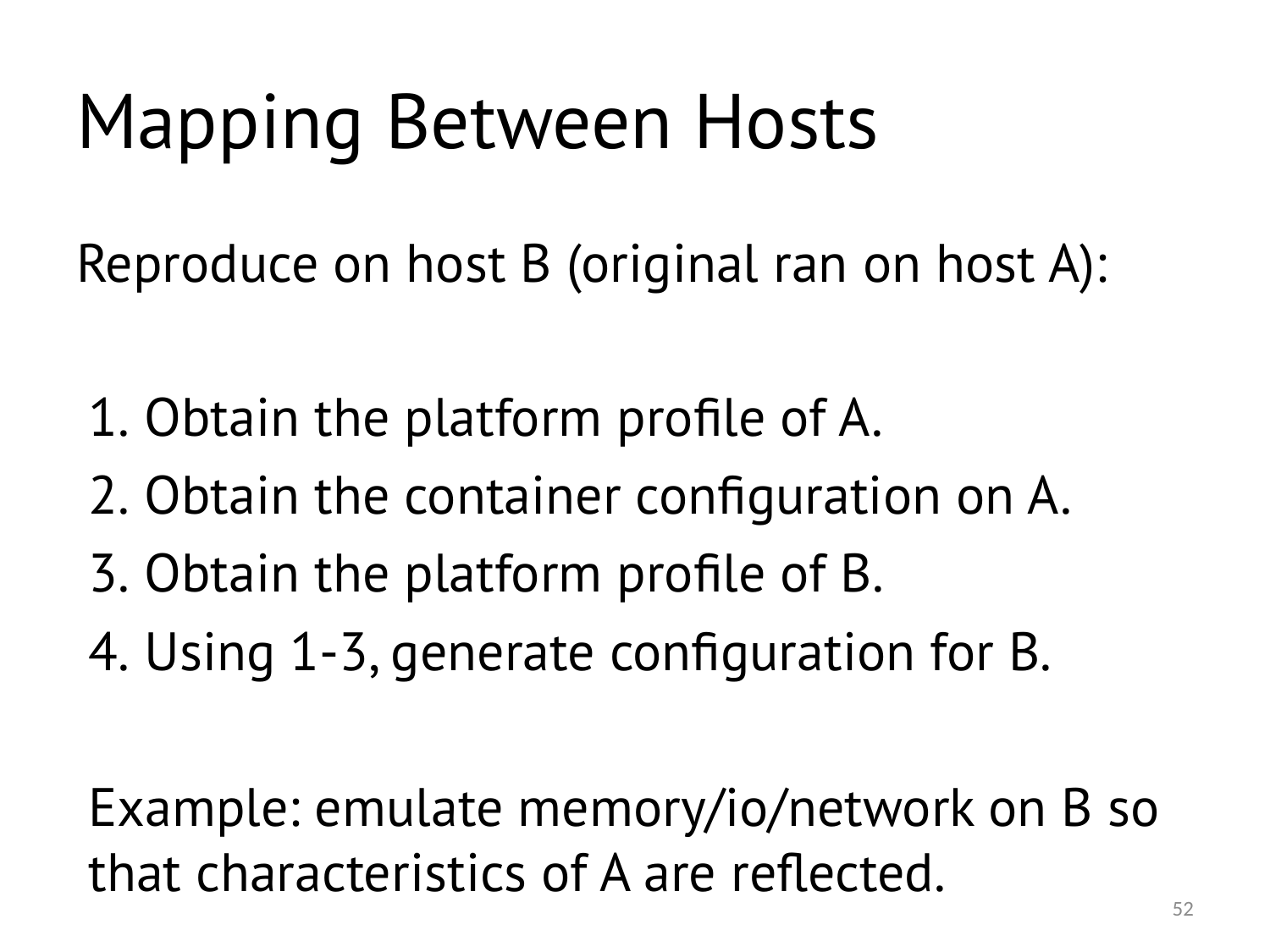

# Mapping Between Hosts
Reproduce on host B (original ran on host A):

Obtain the platform profile of A.
Obtain the container configuration on A.
Obtain the platform profile of B.
Using 1-3, generate configuration for B.

Example: emulate memory/io/network on B so that characteristics of A are reflected.
52